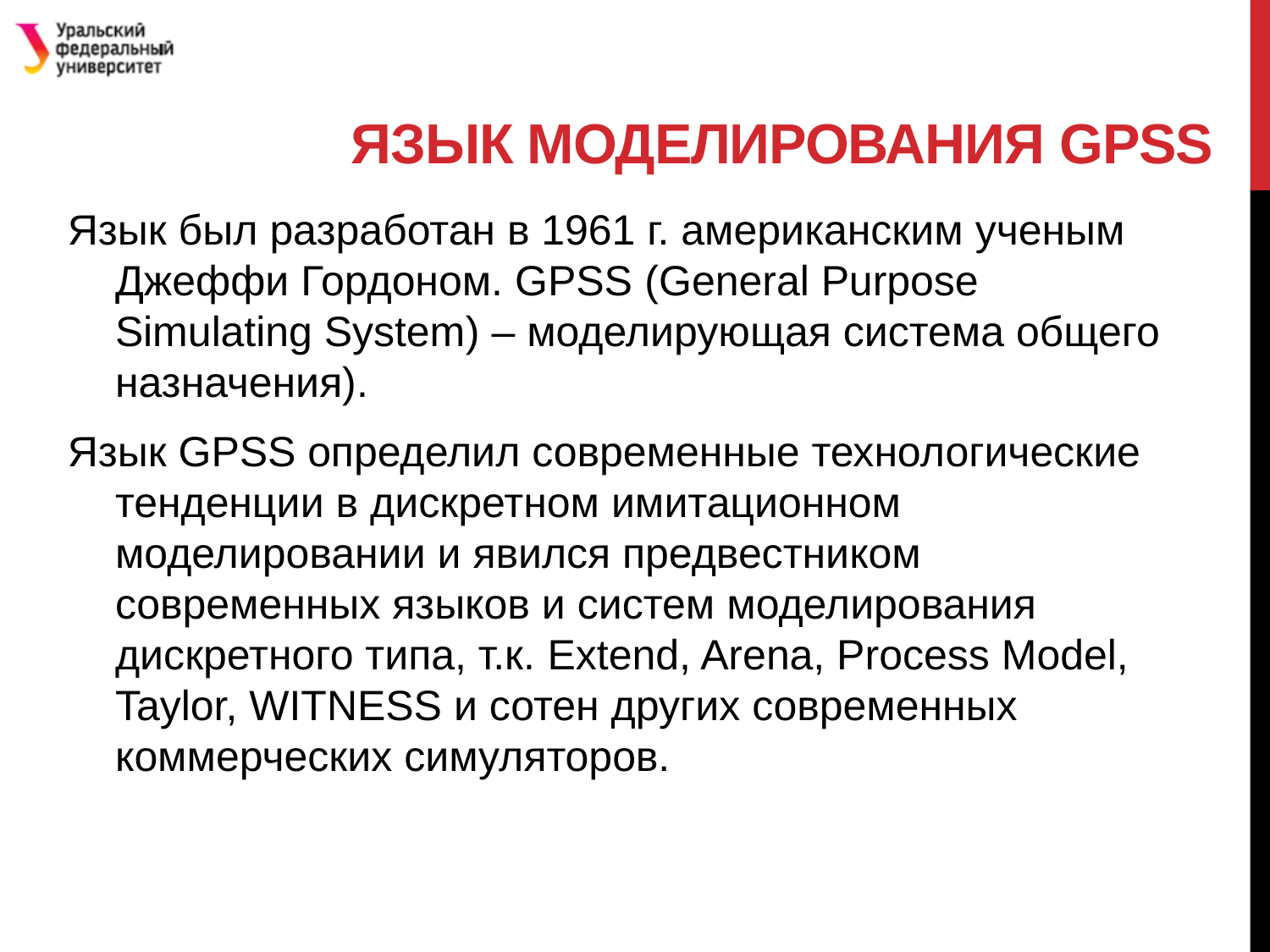

# Язык моделирования GPSS
Язык был разработан в 1961 г. американским ученым Джеффи Гордоном. GPSS (General Purpose Simulating System) – моделирующая система общего назначения).
Язык GPSS определил современные технологические тенденции в дискретном имитационном моделировании и явился предвестником современных языков и систем моделирования дискретного типа, т.к. Extend, Arena, Process Model, Taylor, WITNESS и сотен других современных коммерческих симуляторов.